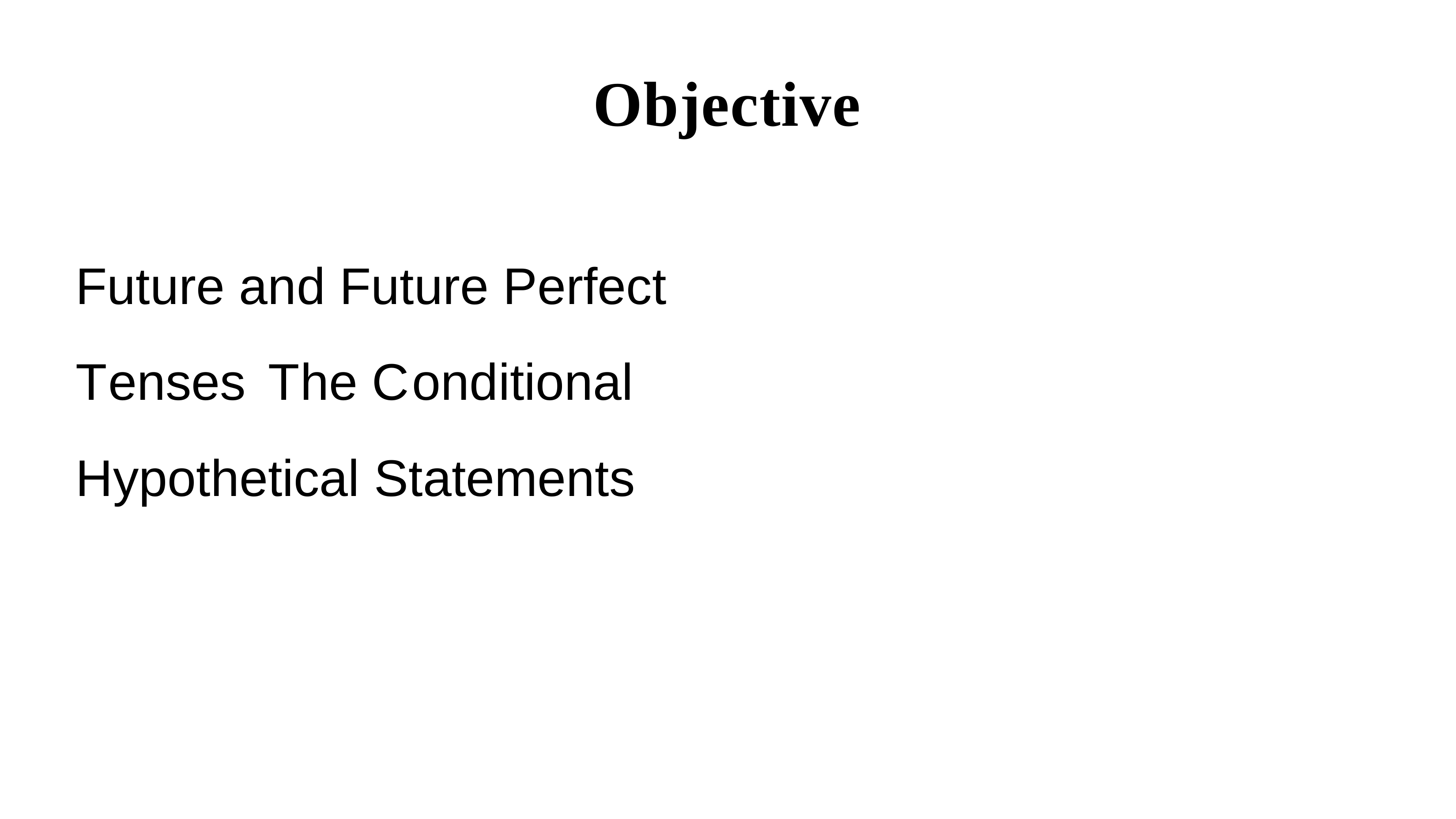

# Objective
Future and Future Perfect Tenses  The Conditional
Hypothetical Statements